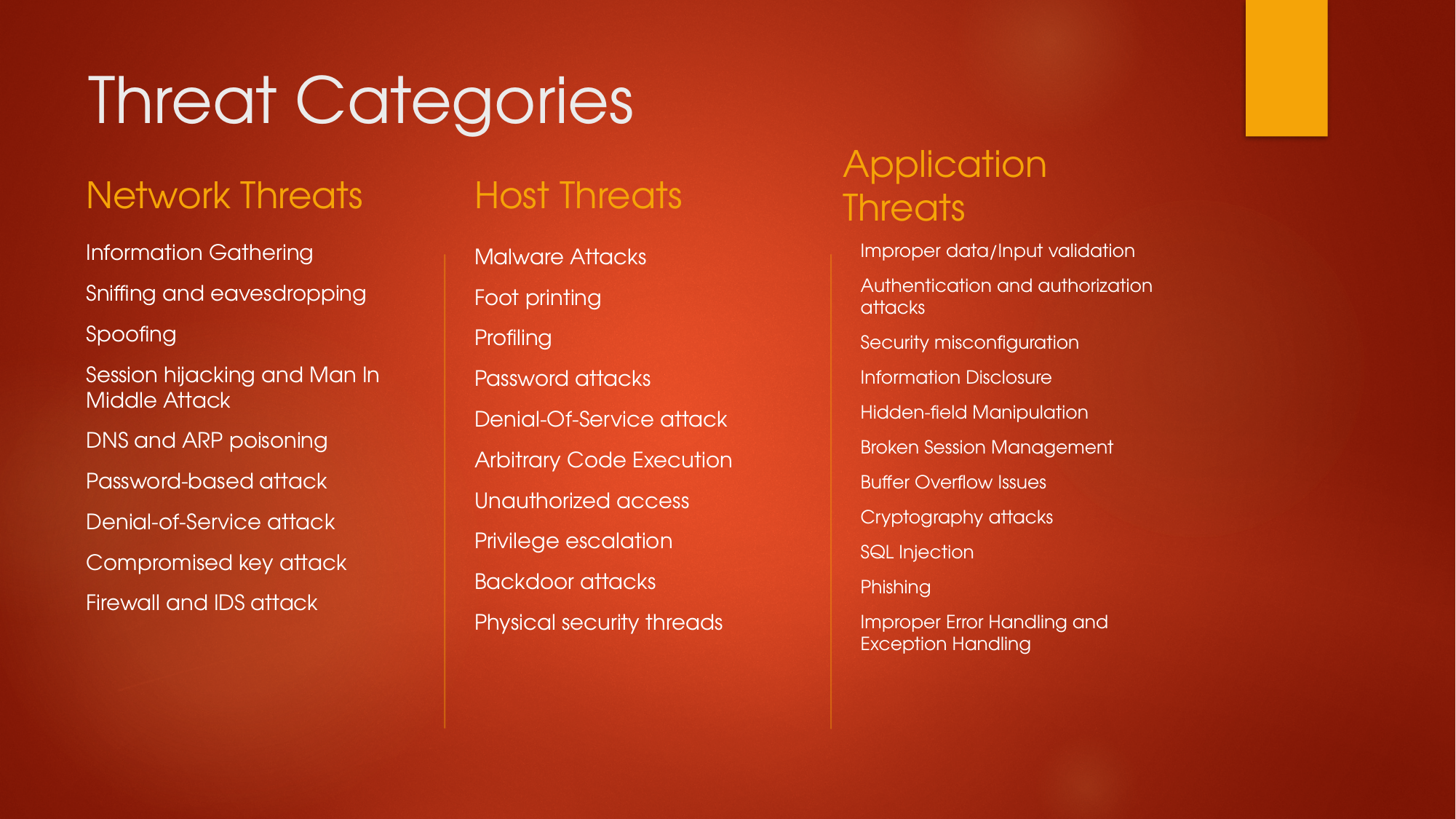

# Threat Categories
Network Threats
Host Threats
Application Threats
Information Gathering
Sniffing and eavesdropping
Spoofing
Session hijacking and Man In Middle Attack
DNS and ARP poisoning
Password-based attack
Denial-of-Service attack
Compromised key attack
Firewall and IDS attack
Improper data/Input validation
Authentication and authorization attacks
Security misconfiguration
Information Disclosure
Hidden-field Manipulation
Broken Session Management
Buffer Overflow Issues
Cryptography attacks
SQL Injection
Phishing
Improper Error Handling and Exception Handling

Malware Attacks
Foot printing
Profiling
Password attacks
Denial-Of-Service attack
Arbitrary Code Execution
Unauthorized access
Privilege escalation
Backdoor attacks
Physical security threads